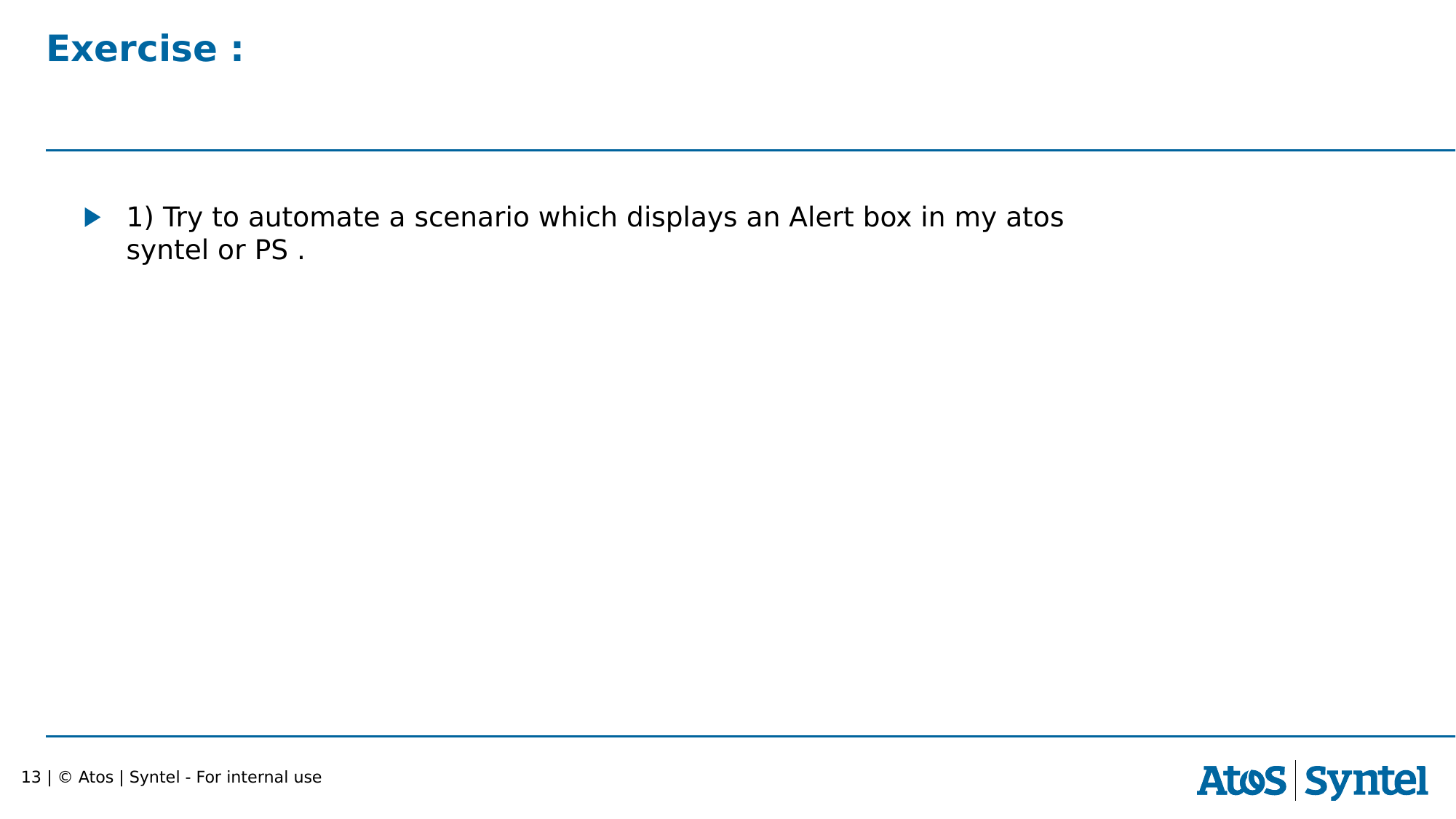

# Exercise :
1) Try to automate a scenario which displays an Alert box in my atos syntel or PS .